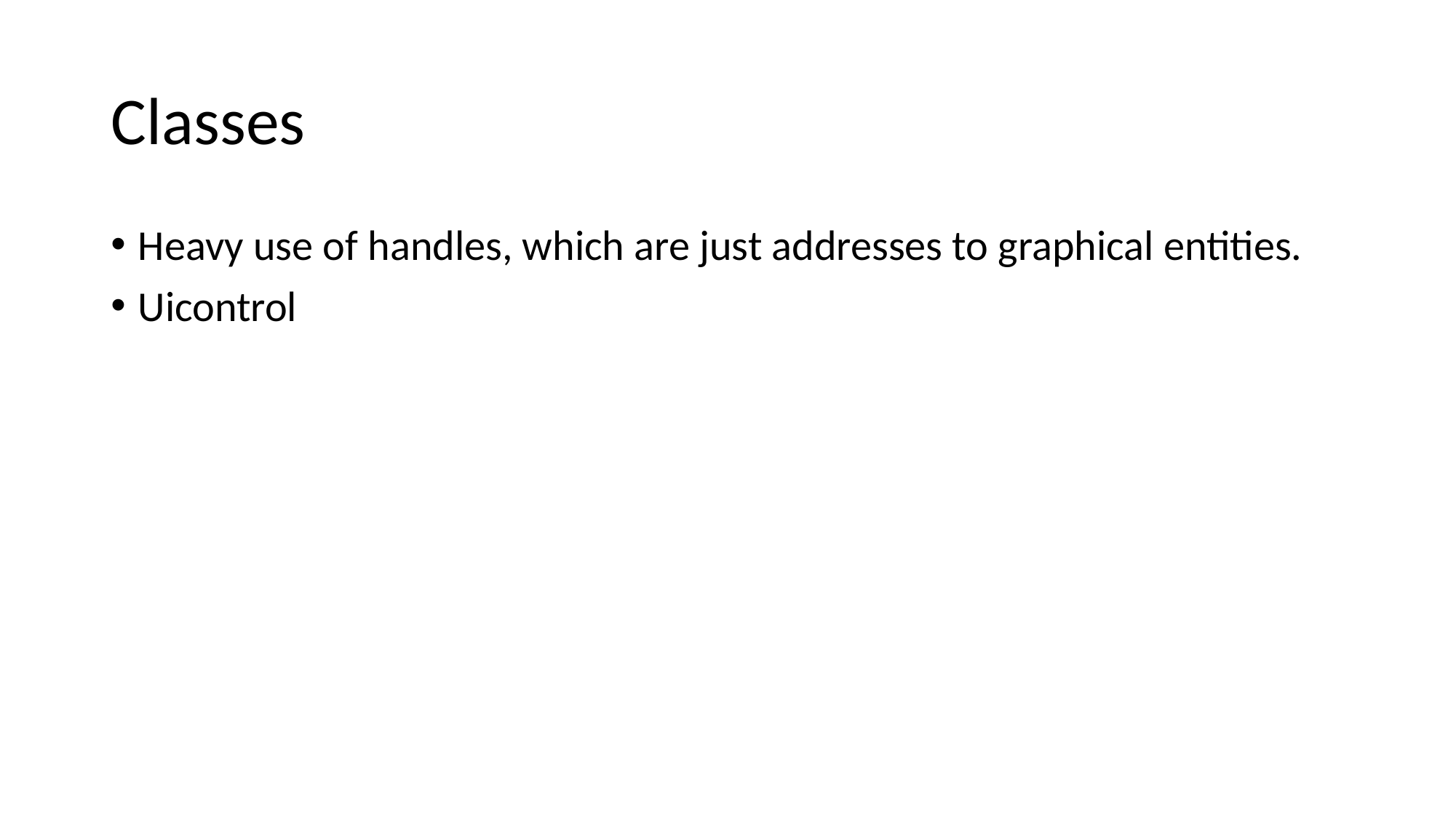

# Classes
Heavy use of handles, which are just addresses to graphical entities.
Uicontrol